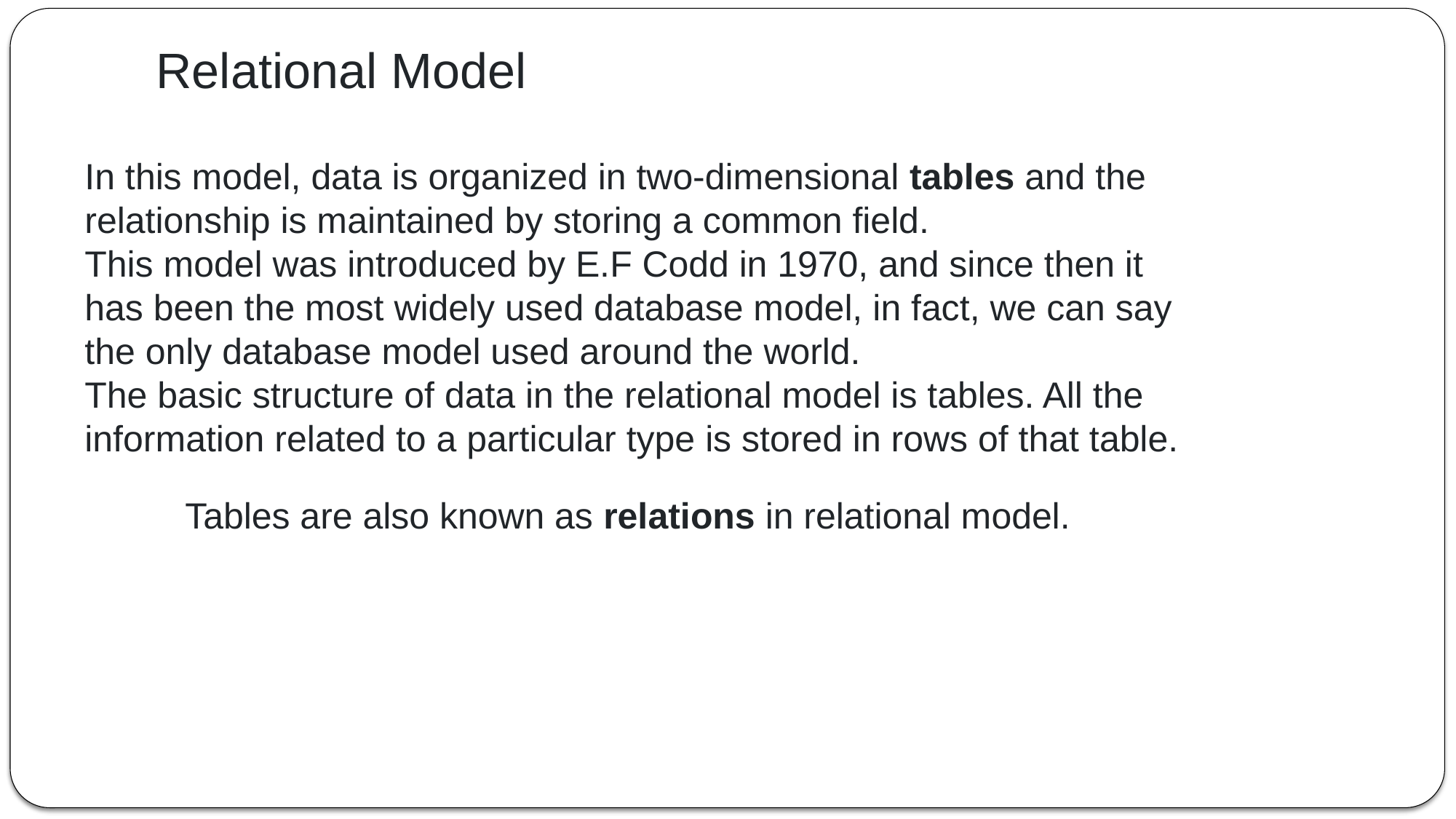

# Relational Model
In this model, data is organized in two-dimensional tables and the relationship is maintained by storing a common field.
This model was introduced by E.F Codd in 1970, and since then it has been the most widely used database model, in fact, we can say the only database model used around the world.
The basic structure of data in the relational model is tables. All the information related to a particular type is stored in rows of that table.
Tables are also known as relations in relational model.